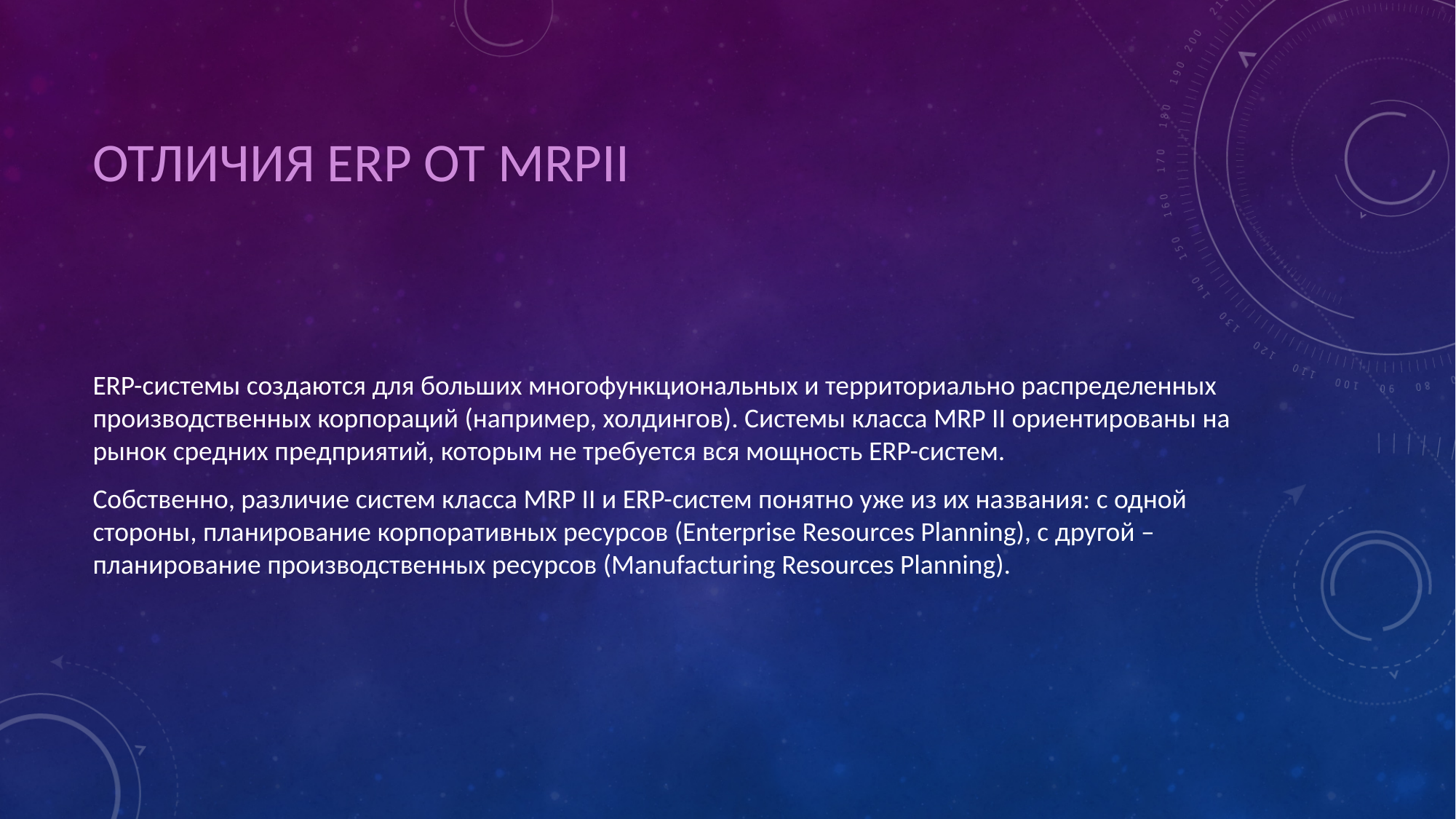

# Отличия ERP от MRPII
ERP-системы создаются для больших многофункциональных и территориально распределенных производственных корпораций (например, холдингов). Системы класса MRP II ориентированы на рынок средних предприятий, которым не требуется вся мощность ERP-систем.
Собственно, различие систем класса MRP II и ERP-систем понятно уже из их названия: с одной стороны, планирование корпоративных ресурсов (Enterprise Resources Planning), с другой – планирование производственных ресурсов (Manufacturing Resources Planning).